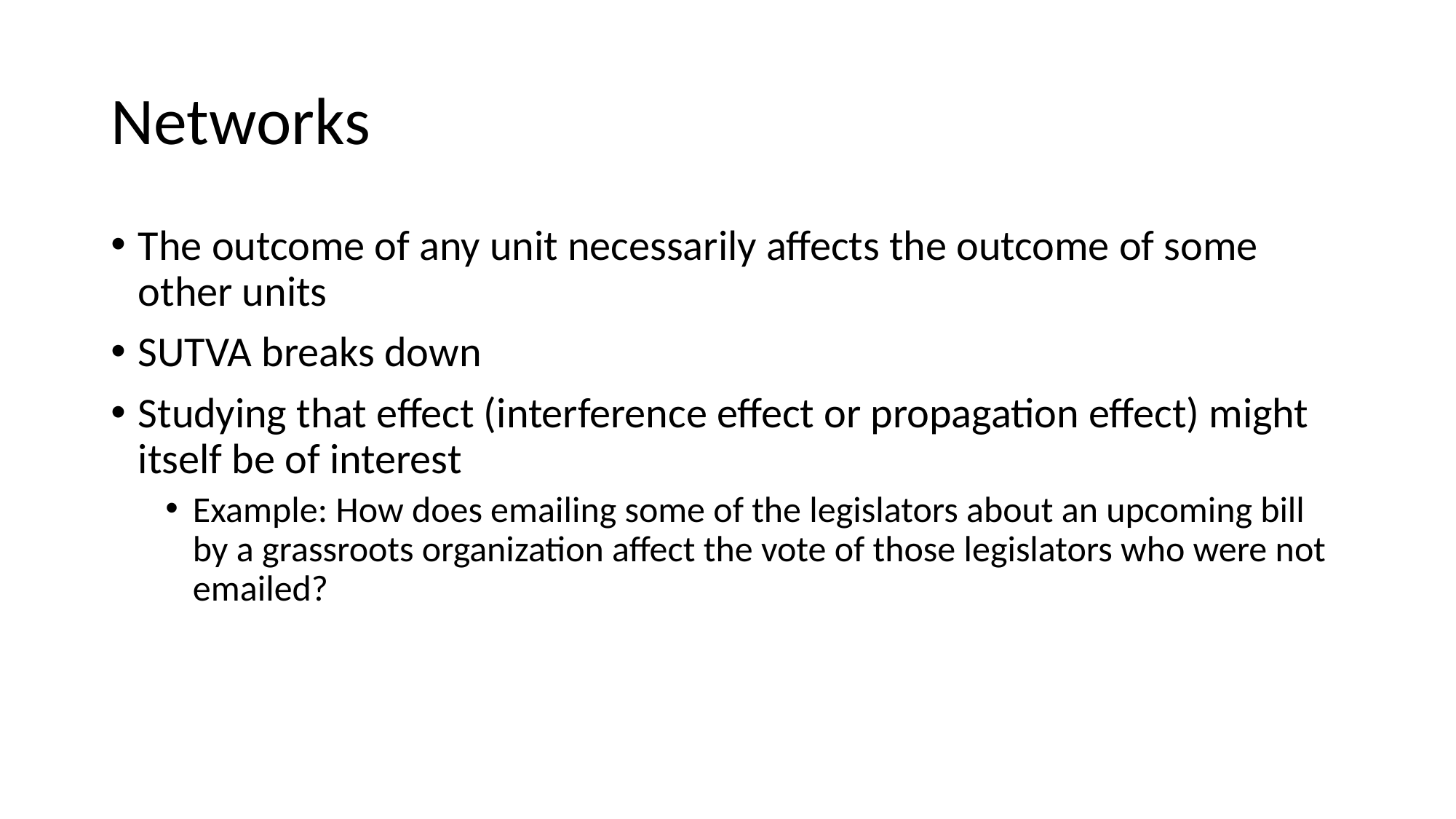

# Networks
The outcome of any unit necessarily affects the outcome of some other units
SUTVA breaks down
Studying that effect (interference effect or propagation effect) might itself be of interest
Example: How does emailing some of the legislators about an upcoming bill by a grassroots organization affect the vote of those legislators who were not emailed?